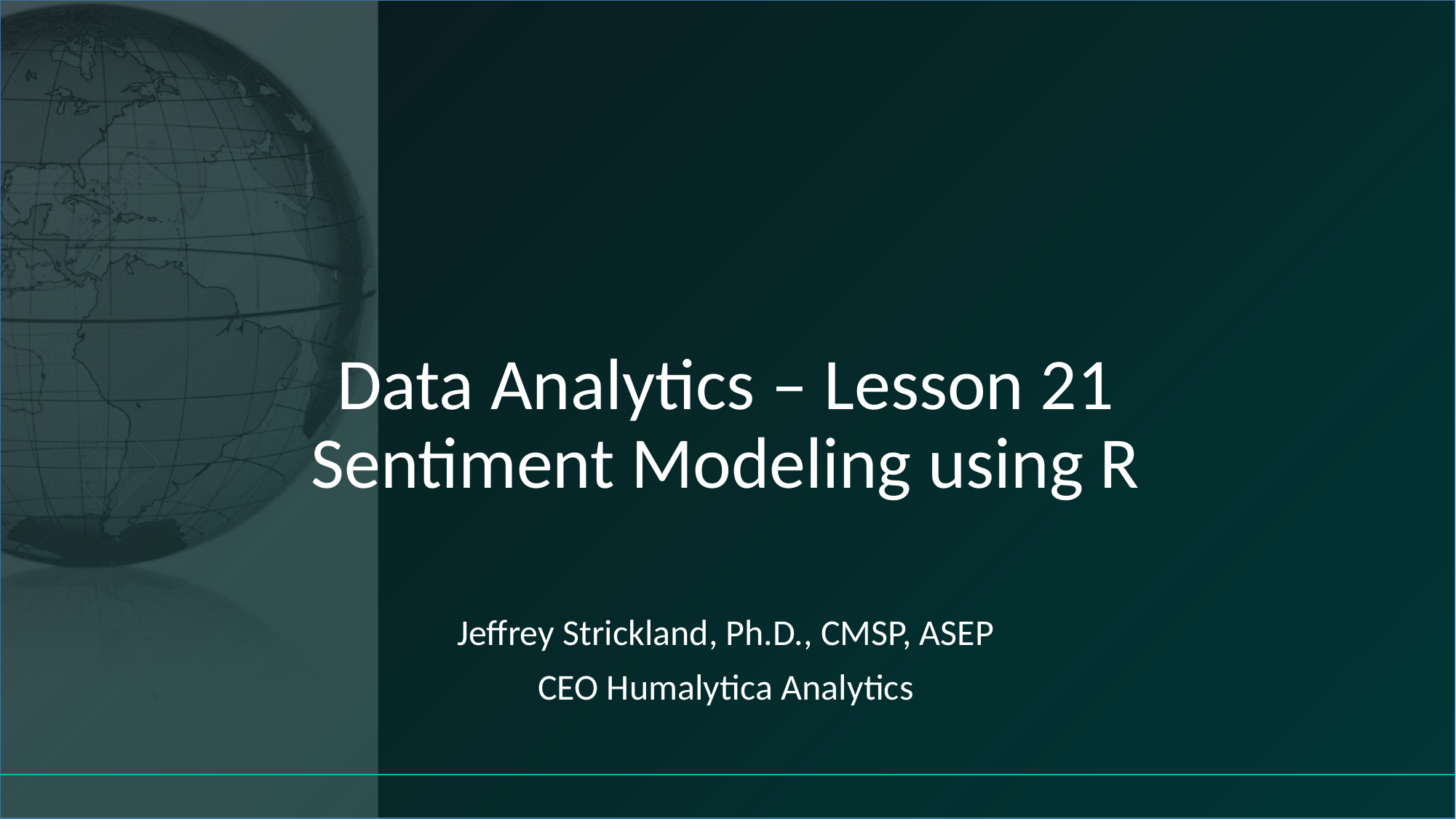

# Data Analytics – Lesson 21 Sentiment Modeling using R

Jeffrey Strickland, Ph.D., CMSP, ASEP
CEO Humalytica Analytics